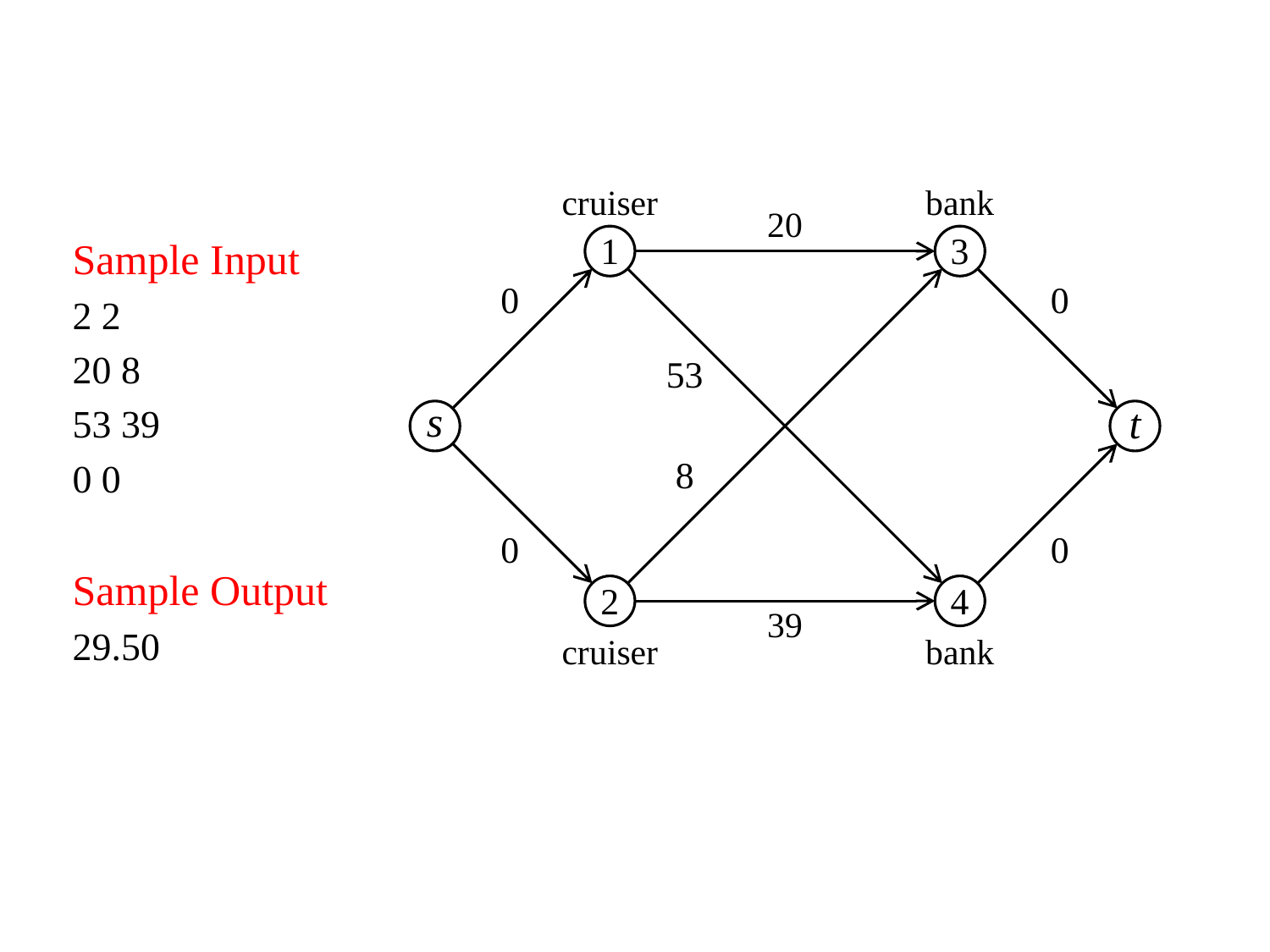

cruiser
bank
20
Sample Input
2 2
20 8
53 39
0 0

Sample Output
29.50
1
3
0
0
53
s
t
8
0
0
2
4
39
cruiser
bank